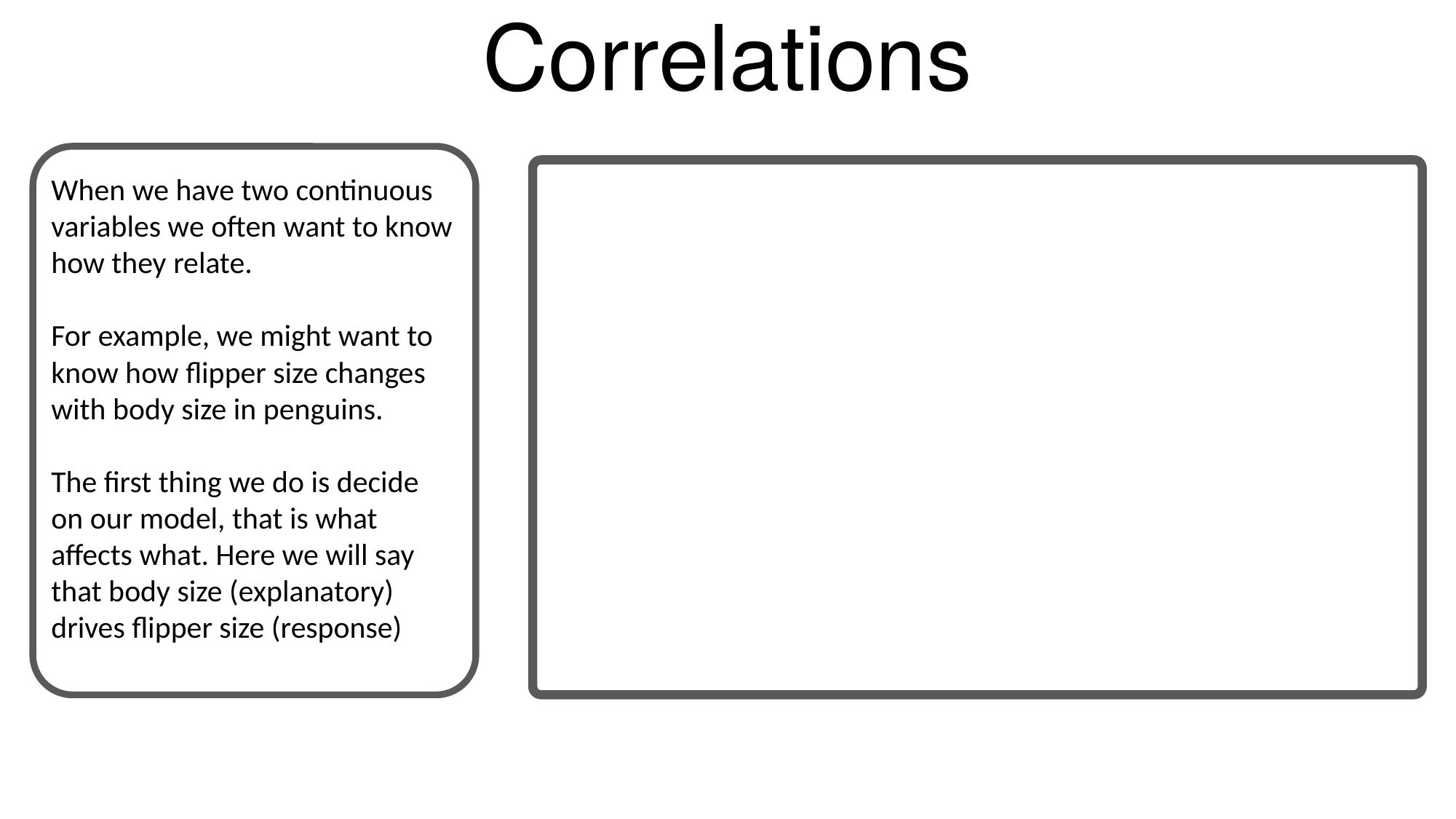

# Correlations

When we have two continuous variables we often want to know how they relate.

For example, we might want to know how flipper size changes with body size in penguins.

The first thing we do is decide on our model, that is what affects what. Here we will say that body size (explanatory) drives flipper size (response)